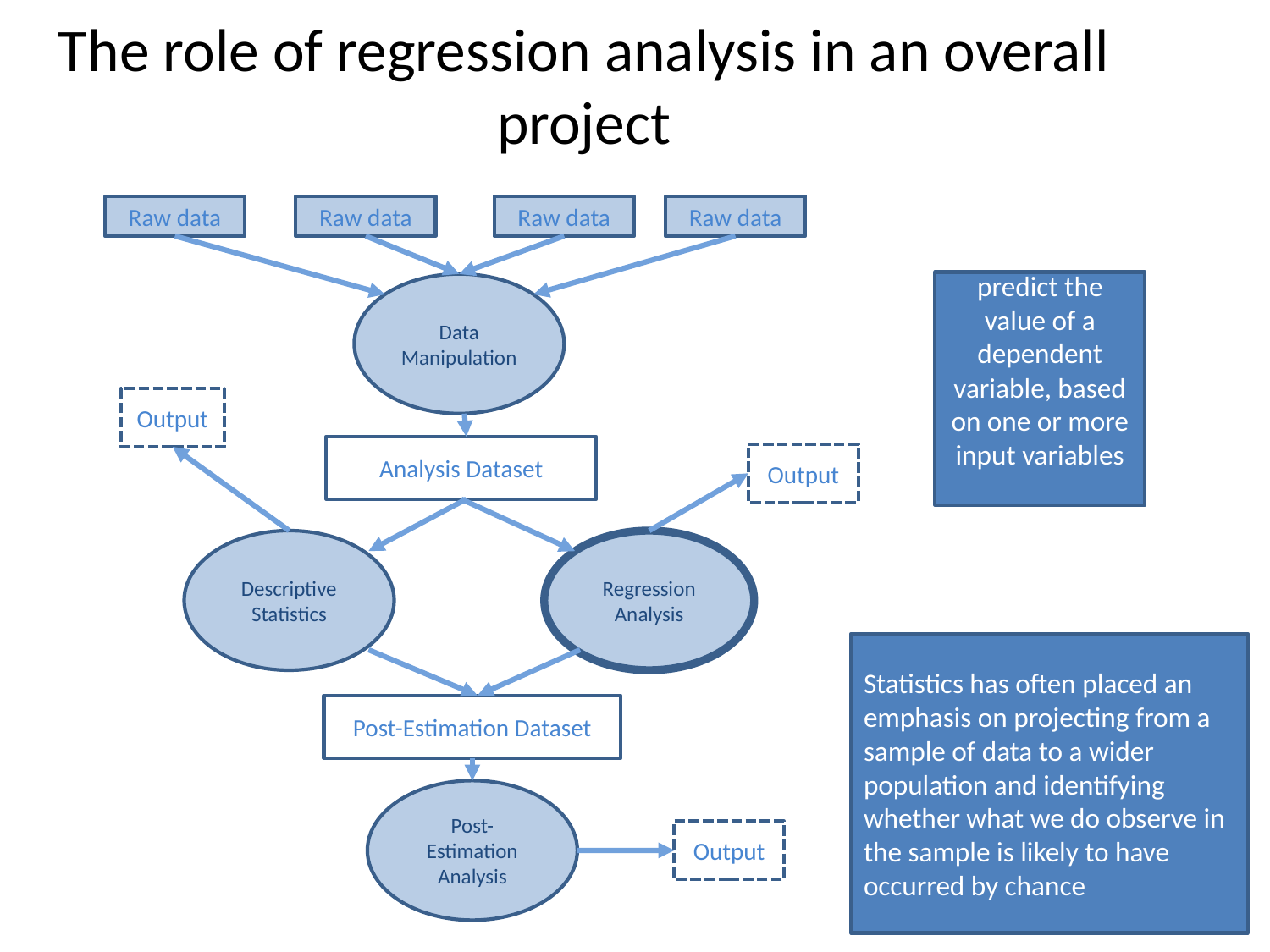

# The role of regression analysis in an overall project
Raw data
Raw data
Raw data
Raw data
Data Manipulation
Output
Analysis Dataset
Output
Descriptive Statistics
Regression Analysis
Post-Estimation Dataset
Post-Estimation Analysis
Output
predict the value of a dependent variable, based on one or more input variables

Statistics has often placed an emphasis on projecting from a sample of data to a wider population and identifying whether what we do observe in the sample is likely to have occurred by chance